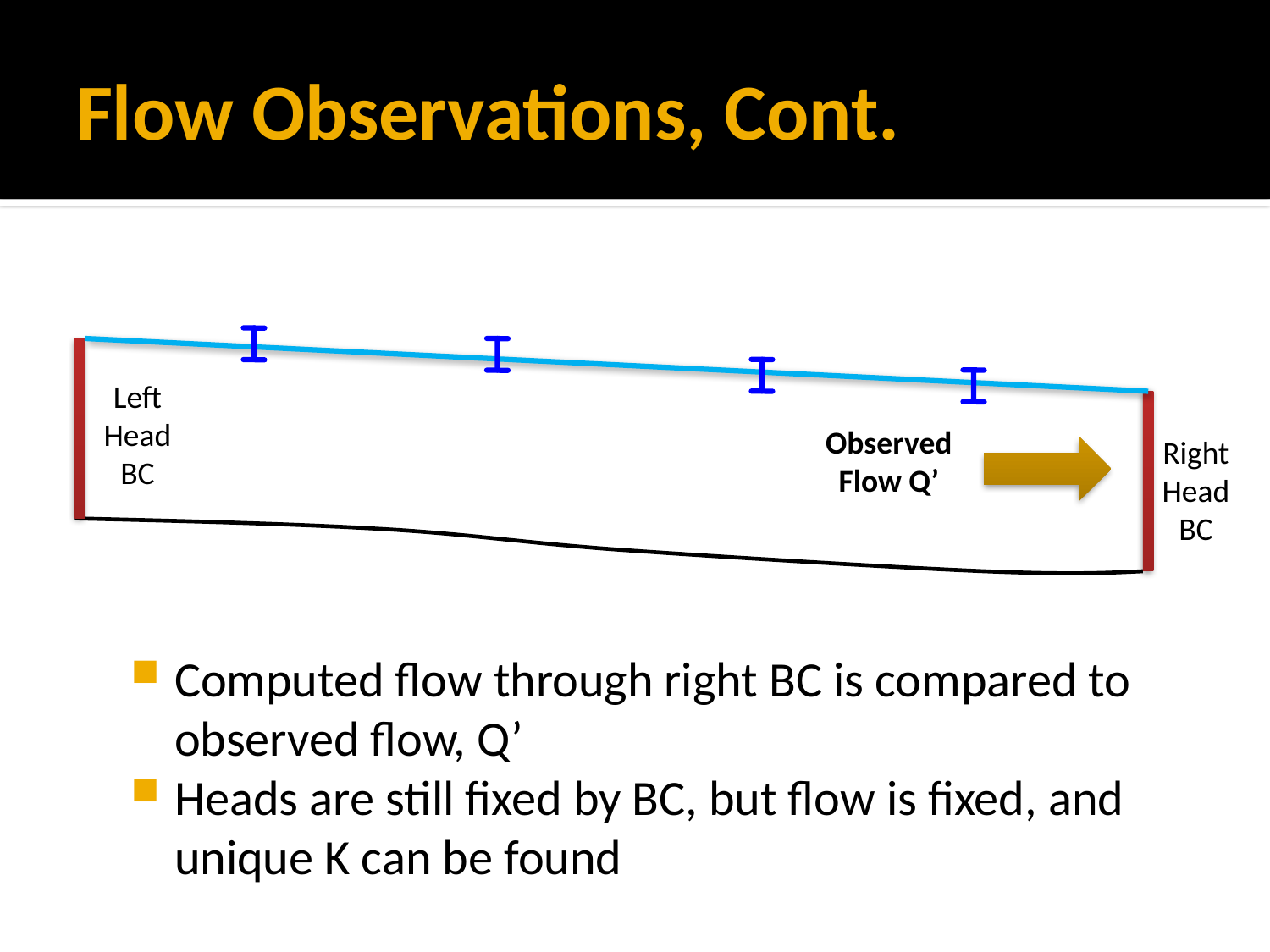

# Flow Observations, Cont.

Left Head BC

Right Head BC

Observed Flow Q’

Computed flow through right BC is compared to observed flow, Q’
Heads are still fixed by BC, but flow is fixed, and unique K can be found